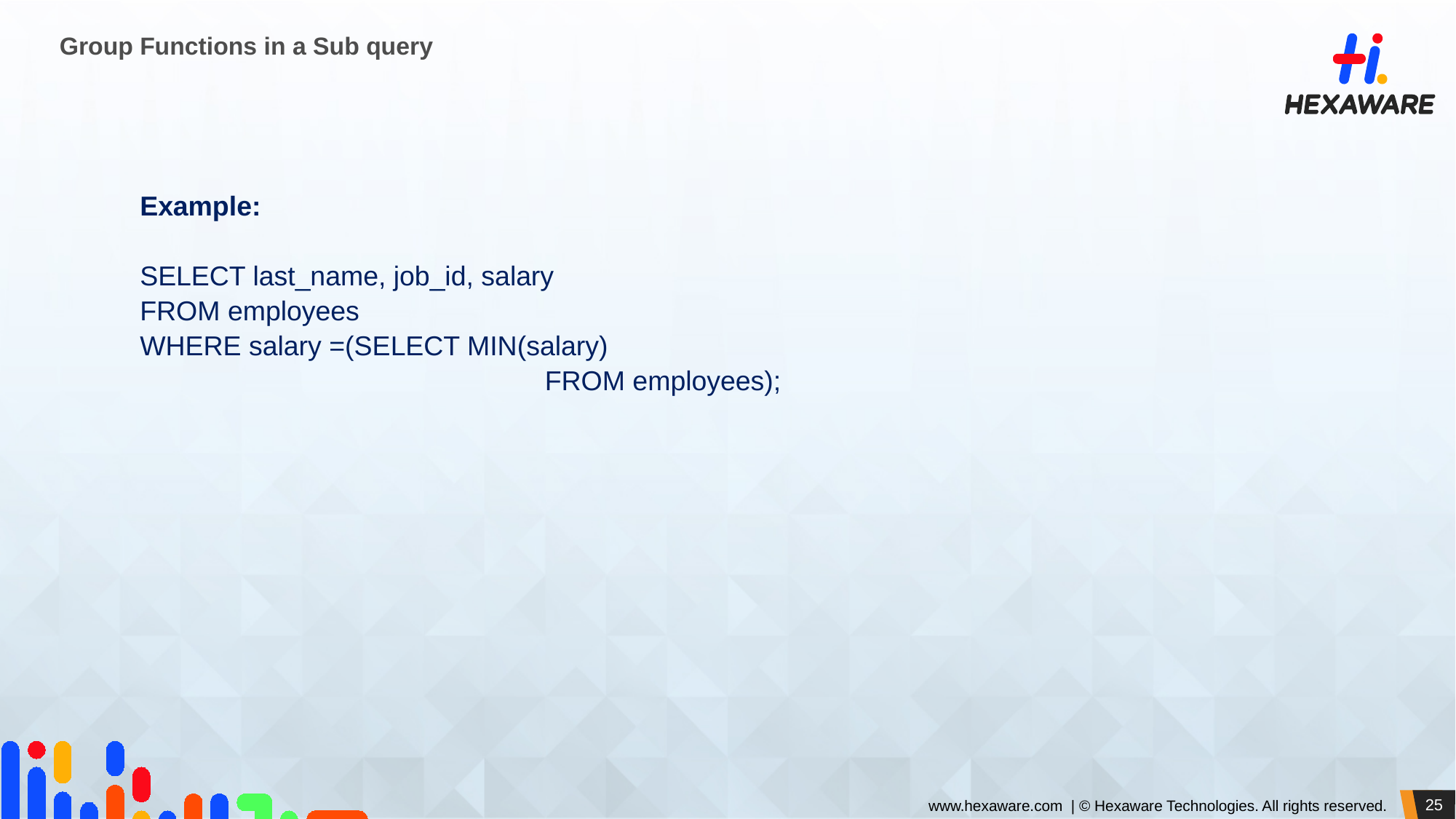

# Group Functions in a Sub query

Example:

SELECT last_name, job_id, salary
FROM employees
WHERE salary =(SELECT MIN(salary)
				   FROM employees);